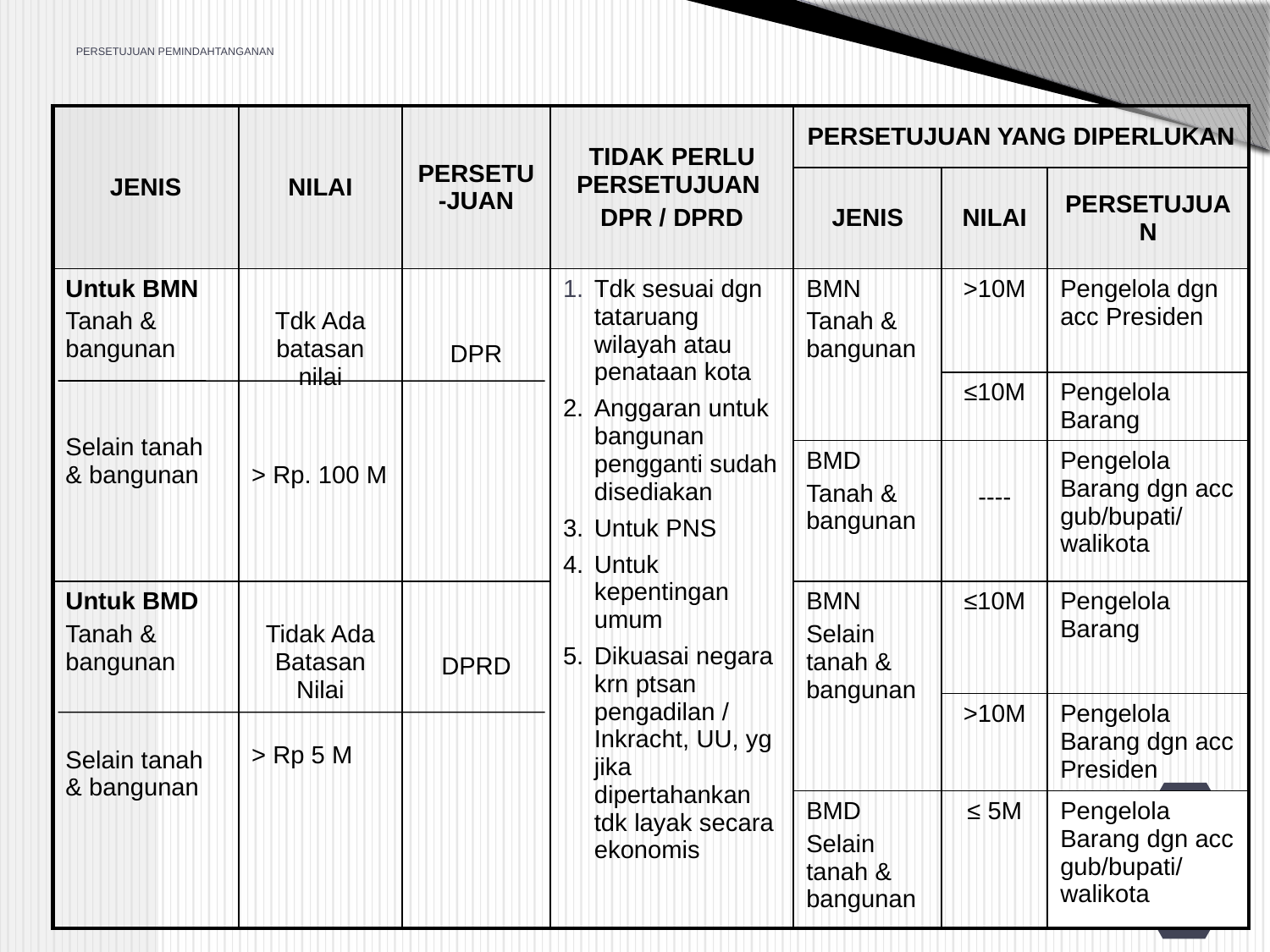

# PERSETUJUAN PEMINDAHTANGANAN
| JENIS | NILAI | PERSETU-JUAN | TIDAK PERLU PERSETUJUAN DPR / DPRD | PERSETUJUAN YANG DIPERLUKAN |  |  |
| --- | --- | --- | --- | --- | --- | --- |
|  |  |  |  | JENIS | NILAI | PERSETUJUAN |
| Untuk BMN Tanah & bangunan Selain tanah & bangunan | Tdk Ada batasan nilai > Rp. 100 M | DPR | Tdk sesuai dgn tataruang wilayah atau penataan kota Anggaran untuk bangunan pengganti sudah disediakan Untuk PNS Untuk kepentingan umum Dikuasai negara krn ptsan pengadilan / Inkracht, UU, yg jika dipertahankan tdk layak secara ekonomis | BMN Tanah & bangunan | >10M | Pengelola dgn acc Presiden |
|  |  |  |  |  | ≤10M | Pengelola Barang |
|  |  |  |  | BMD Tanah & bangunan | ---- | Pengelola Barang dgn acc gub/bupati/ walikota |
| Untuk BMD Tanah & bangunan Selain tanah & bangunan | Tidak Ada Batasan Nilai > Rp 5 M | DPRD |  | BMN Selain tanah & bangunan | ≤10M | Pengelola Barang |
|  |  |  |  |  | >10M | Pengelola Barang dgn acc Presiden |
|  |  |  |  | BMD Selain tanah & bangunan | ≤ 5M | Pengelola Barang dgn acc gub/bupati/ walikota |